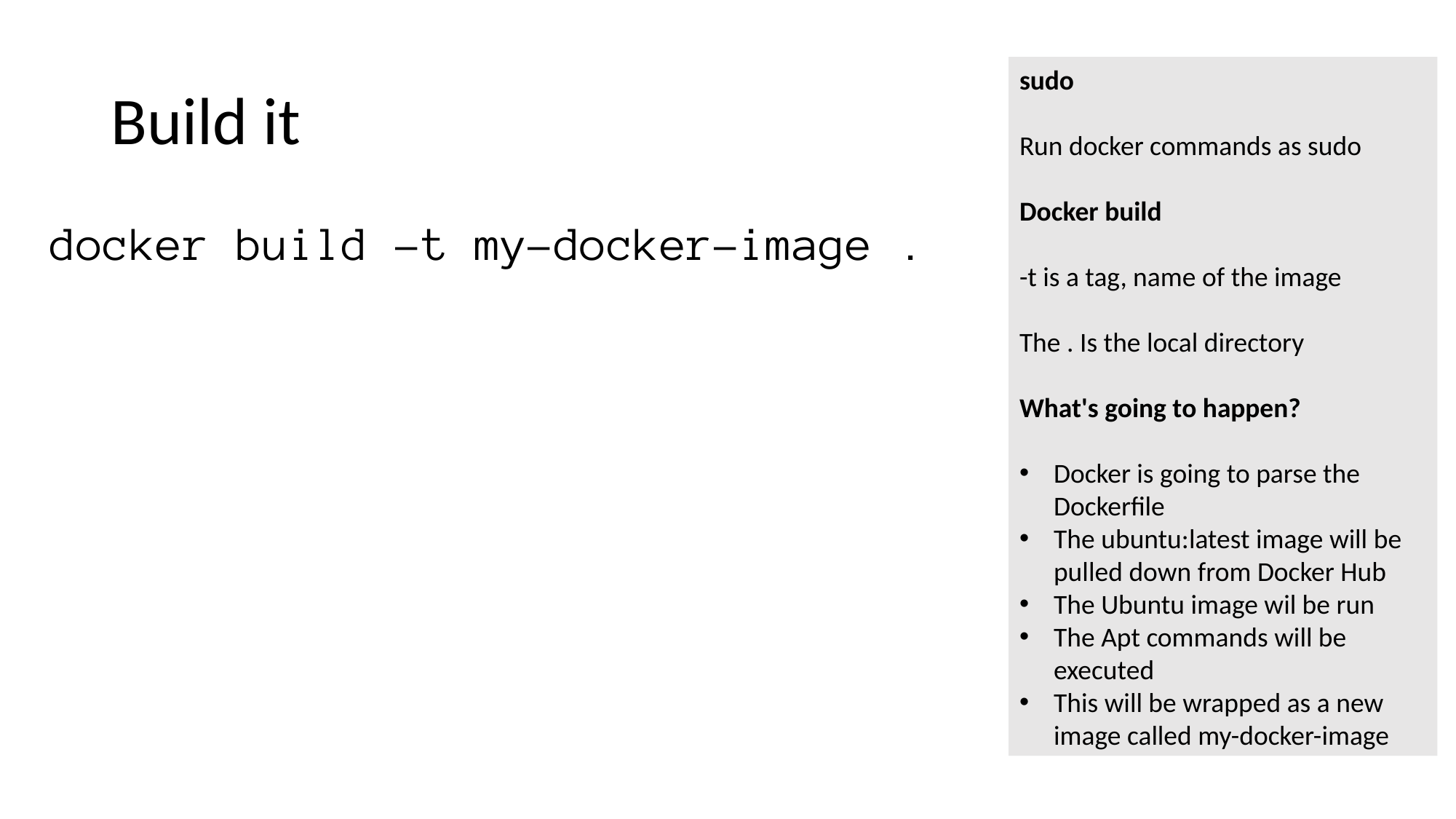

# Build it
sudo

Run docker commands as sudo

Docker build

-t is a tag, name of the image

The . Is the local directory

What's going to happen?

Docker is going to parse the Dockerfile
The ubuntu:latest image will be pulled down from Docker Hub
The Ubuntu image wil be run
The Apt commands will be executed
This will be wrapped as a new image called my-docker-image
docker build -t my-docker-image .